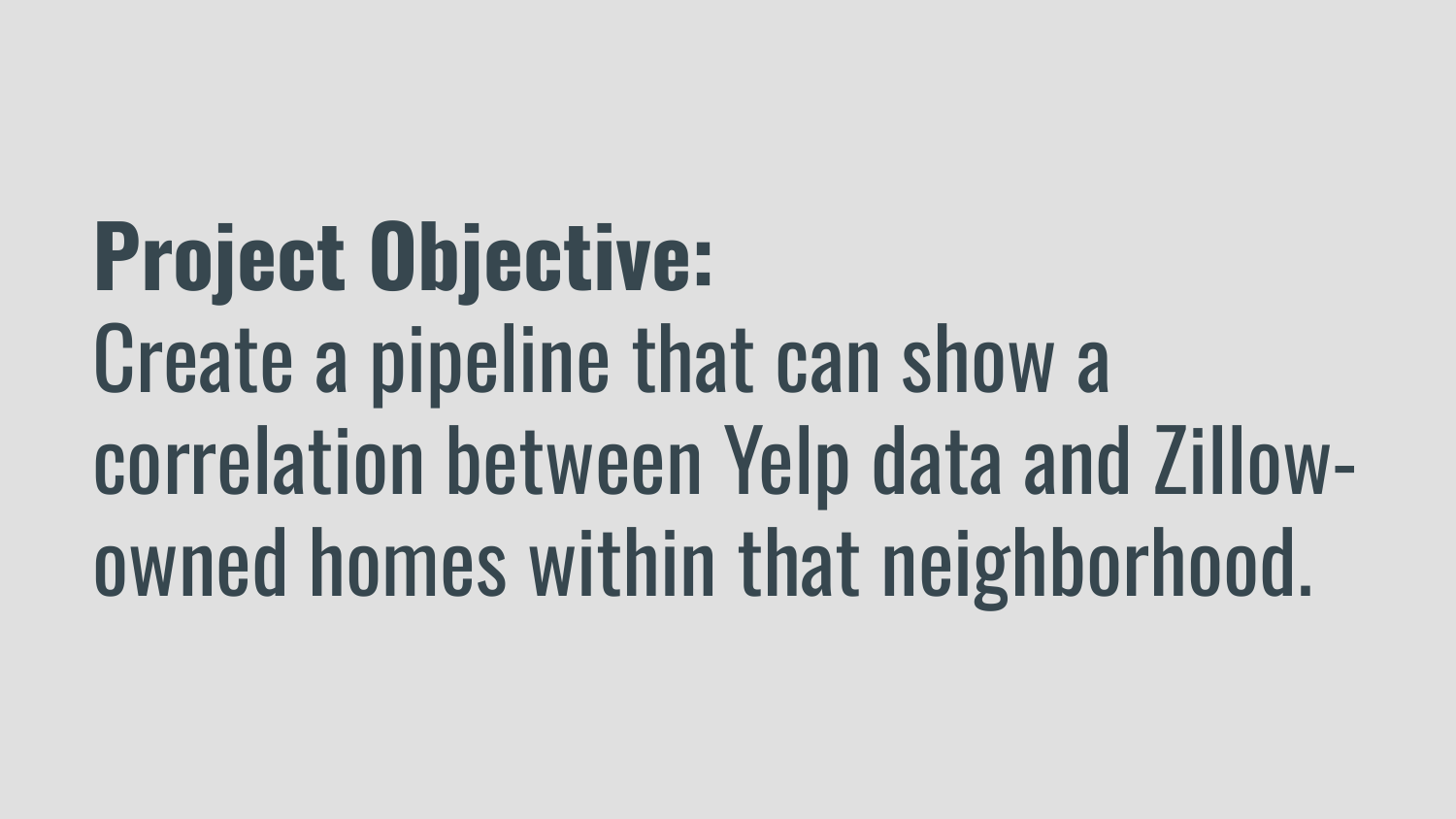

# Project Objective:
Create a pipeline that can show a correlation between Yelp data and Zillow-owned homes within that neighborhood.